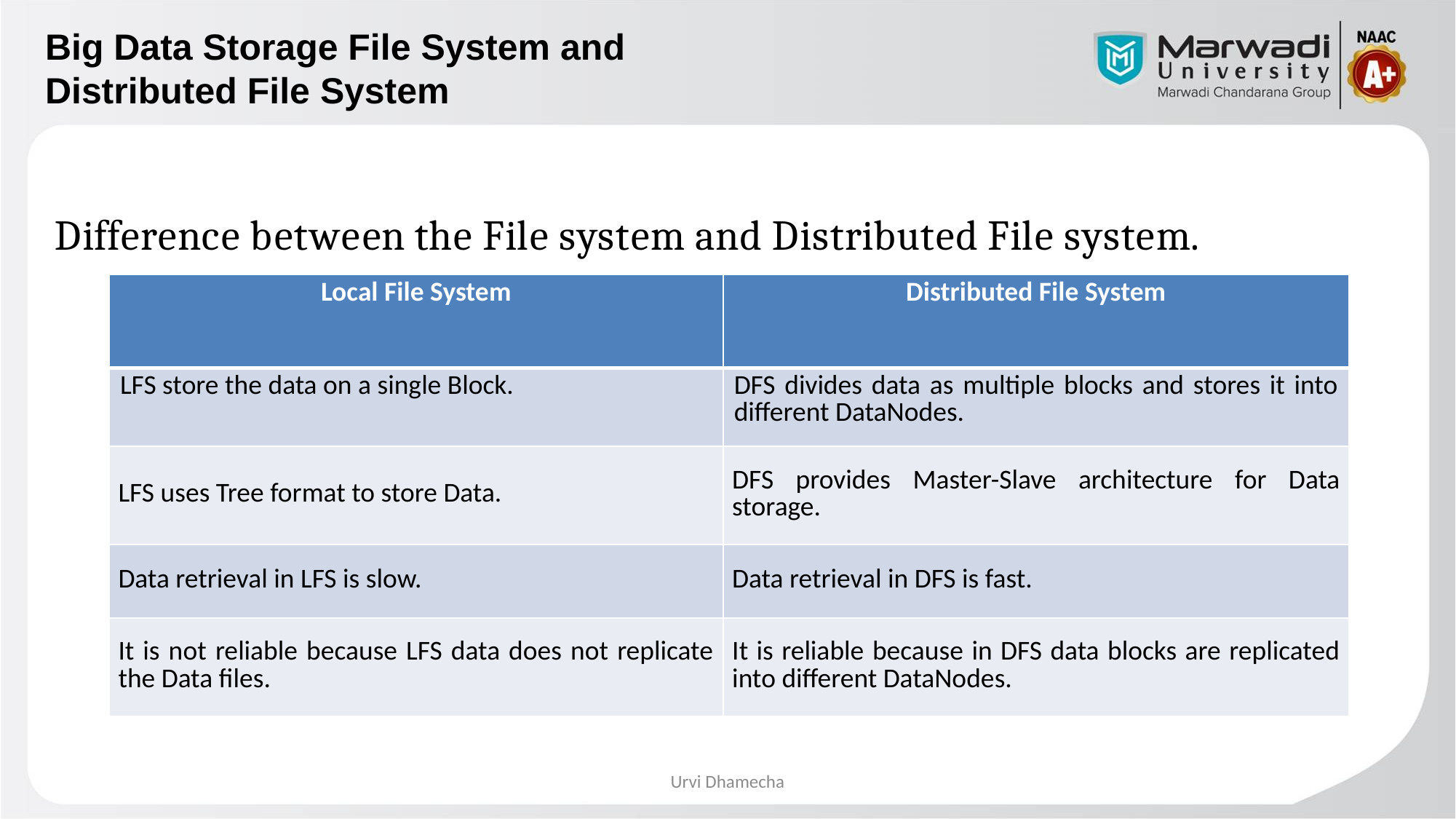

# Big Data Storage File System and Distributed File System
Difference between the File system and Distributed File system.

| Local File System | Distributed File System |
| --- | --- |
| LFS store the data on a single Block. | DFS divides data as multiple blocks and stores it into different DataNodes. |
| LFS uses Tree format to store Data. | DFS provides Master-Slave architecture for Data storage. |
| Data retrieval in LFS is slow. | Data retrieval in DFS is fast. |
| It is not reliable because LFS data does not replicate the Data files. | It is reliable because in DFS data blocks are replicated into different DataNodes. |
Urvi Dhamecha